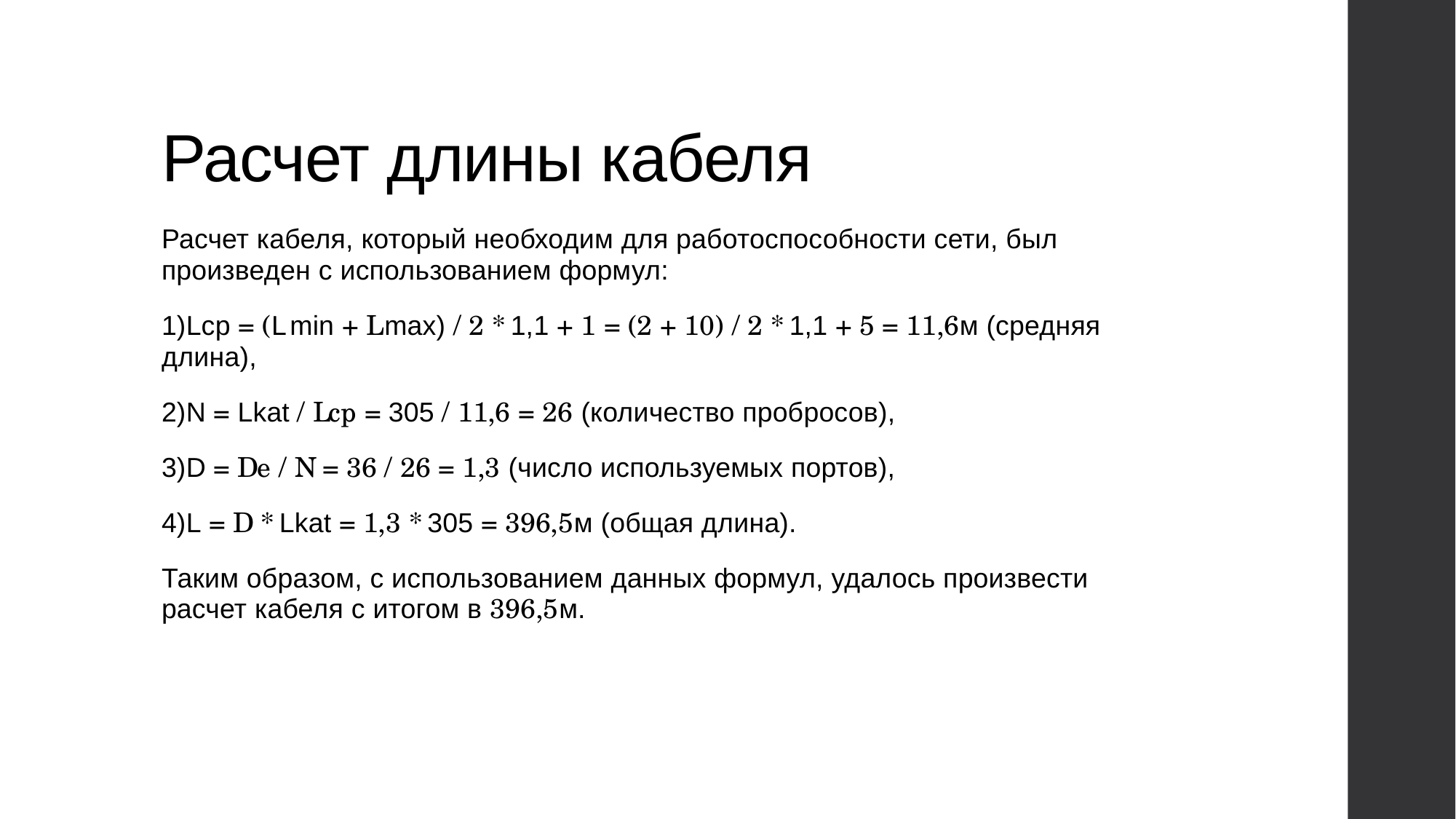

# Расчет длины кабеля
Расчет кабеля, который необходим для работоспособности сети, был произведен с использованием формул:
1)Lср = (Lmin + Lmax) / 2 * 1,1 + 1 = (2 + 10) / 2 * 1,1 + 5 = 11,6м (средняя длина),
2)N = Lkat / Lcp = 305 / 11,6 = 26 (количество пробросов),
3)D = De / N = 36 / 26 = 1,3 (число используемых портов),
4)L = D * Lkat = 1,3 * 305 = 396,5м (общая длина).
Таким образом, с использованием данных формул, удалось произвести расчет кабеля с итогом в 396,5м.